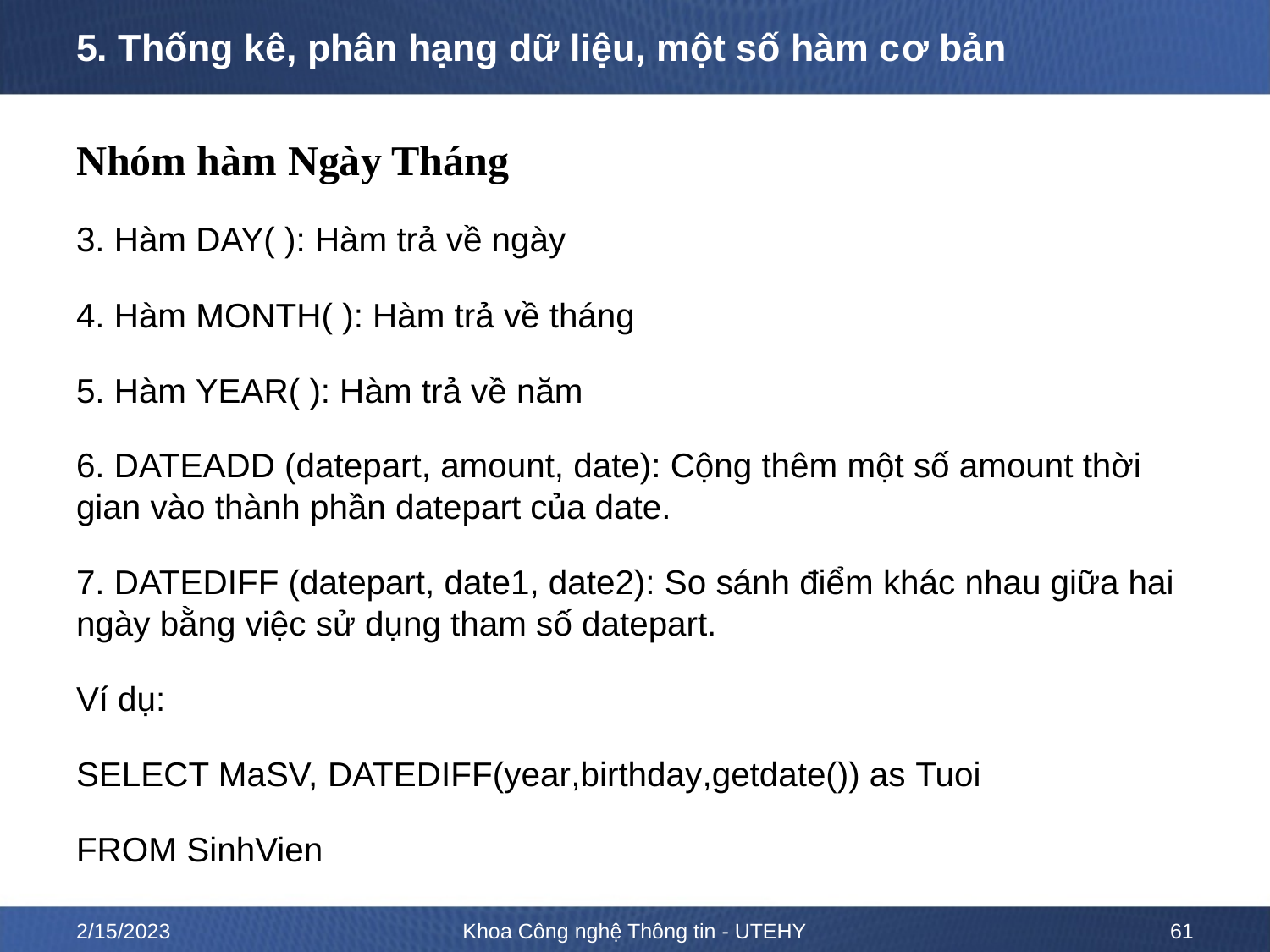

# 5. Thống kê, phân hạng dữ liệu, một số hàm cơ bản
Nhóm hàm Ngày Tháng
3. Hàm DAY( ): Hàm trả về ngày
4. Hàm MONTH( ): Hàm trả về tháng
5. Hàm YEAR( ): Hàm trả về năm
6. DATEADD (datepart, amount, date): Cộng thêm một số amount thời gian vào thành phần datepart của date.
7. DATEDIFF (datepart, date1, date2): So sánh điểm khác nhau giữa hai ngày bằng việc sử dụng tham số datepart.
Ví dụ:
SELECT MaSV, DATEDIFF(year,birthday,getdate()) as Tuoi
FROM SinhVien
2/15/2023
Khoa Công nghệ Thông tin - UTEHY
61